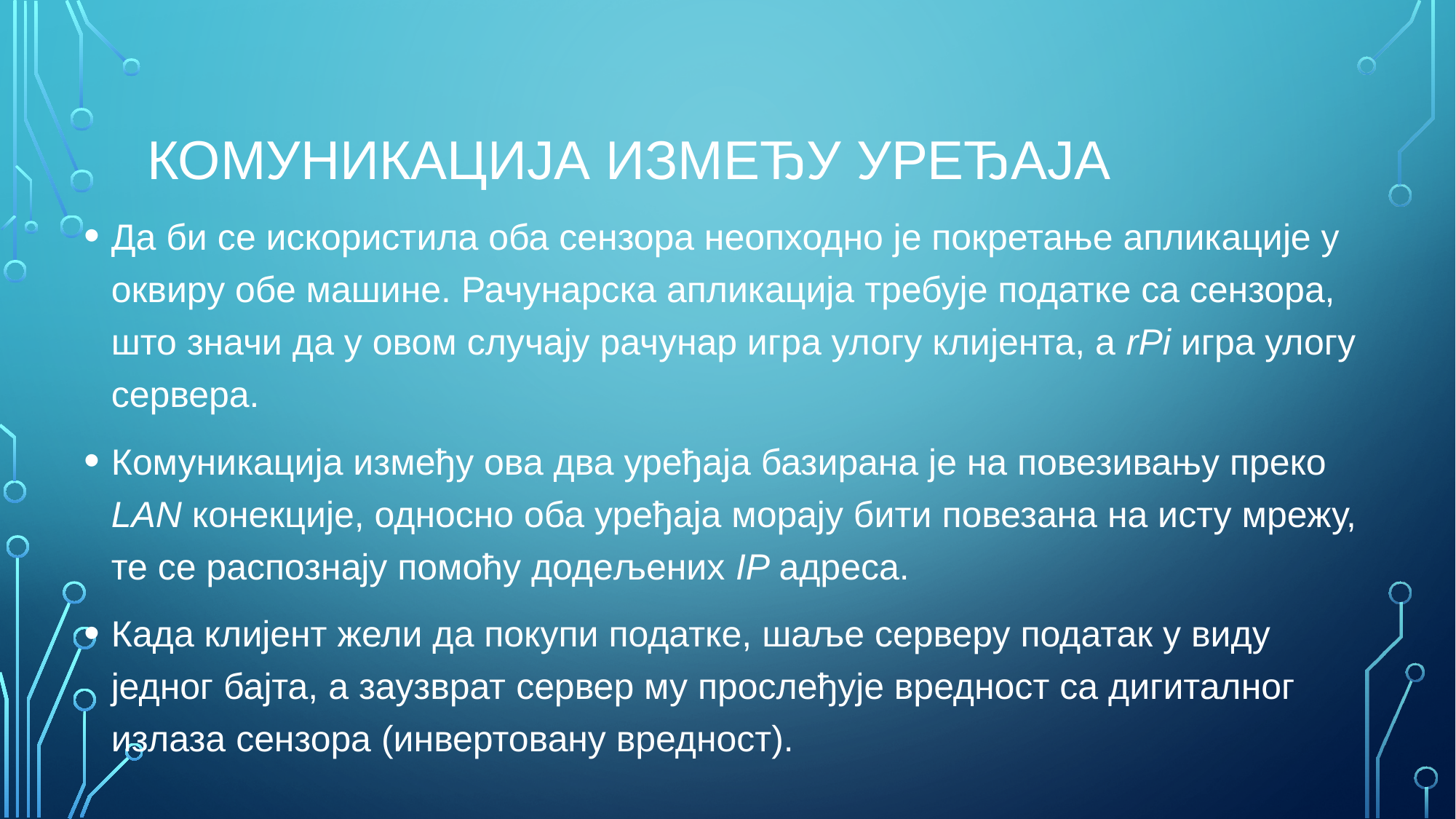

# Комуникација између уређаја
Да би се искористила оба сензора неопходно је покретање апликације у оквиру обе машине. Рачунарска апликација требује податке са сензора, што значи да у овом случају рачунар игра улогу клијента, а rPi игра улогу сервера.
Комуникација између ова два уређаја базирана је на повезивању преко LAN конекције, односно оба уређаја морају бити повезана на исту мрежу, те се распознају помоћу додељених IP адреса.
Када клијент жели да покупи податке, шаље серверу податак у виду једног бајта, а заузврат сервер му прослеђује вредност са дигиталног излаза сензора (инвертовану вредност).